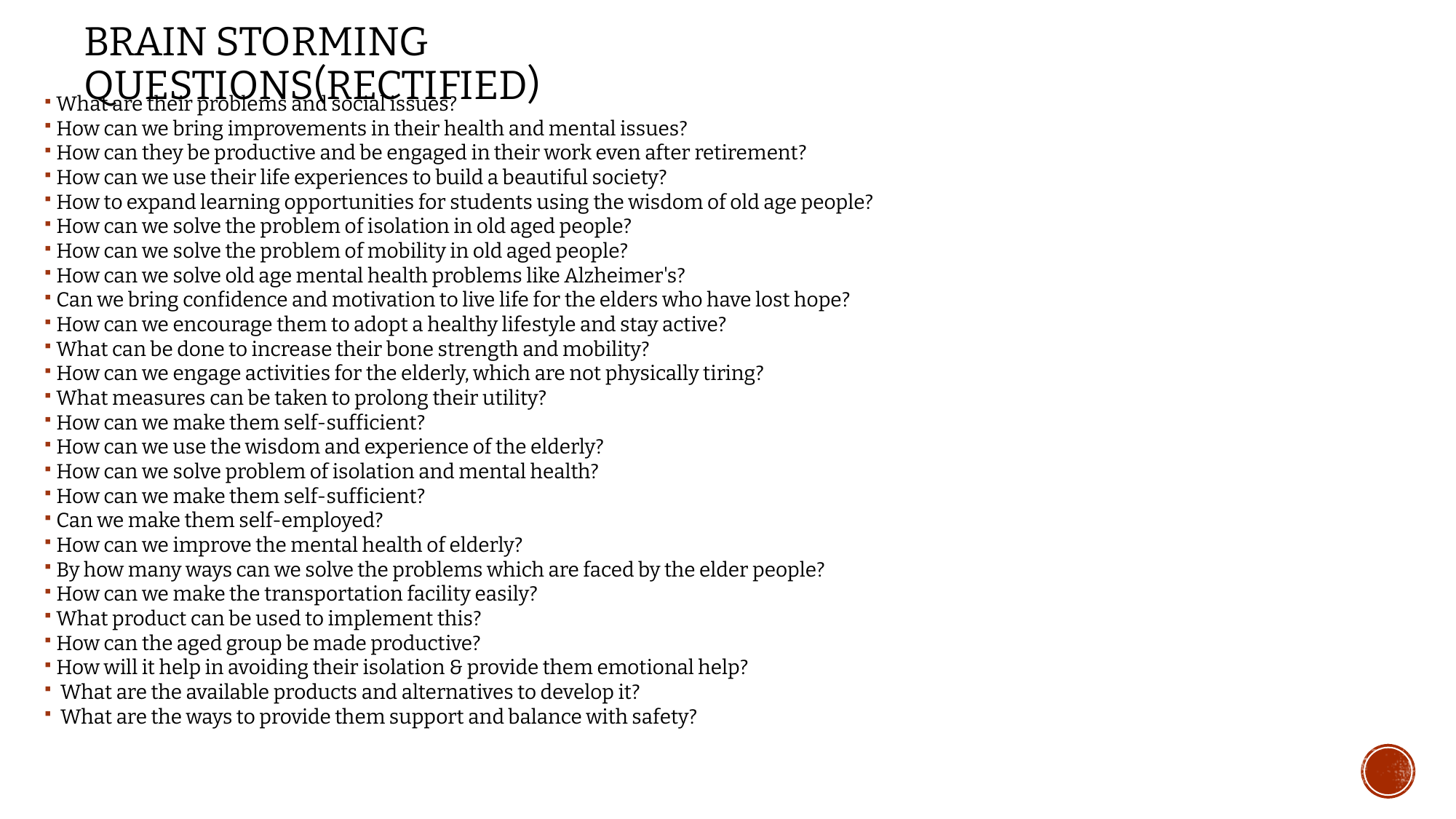

# Brain storming questions(rectified)
What are their problems and social issues?
How can we bring improvements in their health and mental issues?
How can they be productive and be engaged in their work even after retirement?
How can we use their life experiences to build a beautiful society?
How to expand learning opportunities for students using the wisdom of old age people?
How can we solve the problem of isolation in old aged people?
How can we solve the problem of mobility in old aged people?
How can we solve old age mental health problems like Alzheimer's?
Can we bring confidence and motivation to live life for the elders who have lost hope?
How can we encourage them to adopt a healthy lifestyle and stay active?
What can be done to increase their bone strength and mobility?
How can we engage activities for the elderly, which are not physically tiring?
What measures can be taken to prolong their utility?
How can we make them self-sufficient?
How can we use the wisdom and experience of the elderly?
How can we solve problem of isolation and mental health?
How can we make them self-sufficient?
Can we make them self-employed?
How can we improve the mental health of elderly?
By how many ways can we solve the problems which are faced by the elder people?
How can we make the transportation facility easily?
What product can be used to implement this?
How can the aged group be made productive?
How will it help in avoiding their isolation & provide them emotional help?
 What are the available products and alternatives to develop it?
 What are the ways to provide them support and balance with safety?